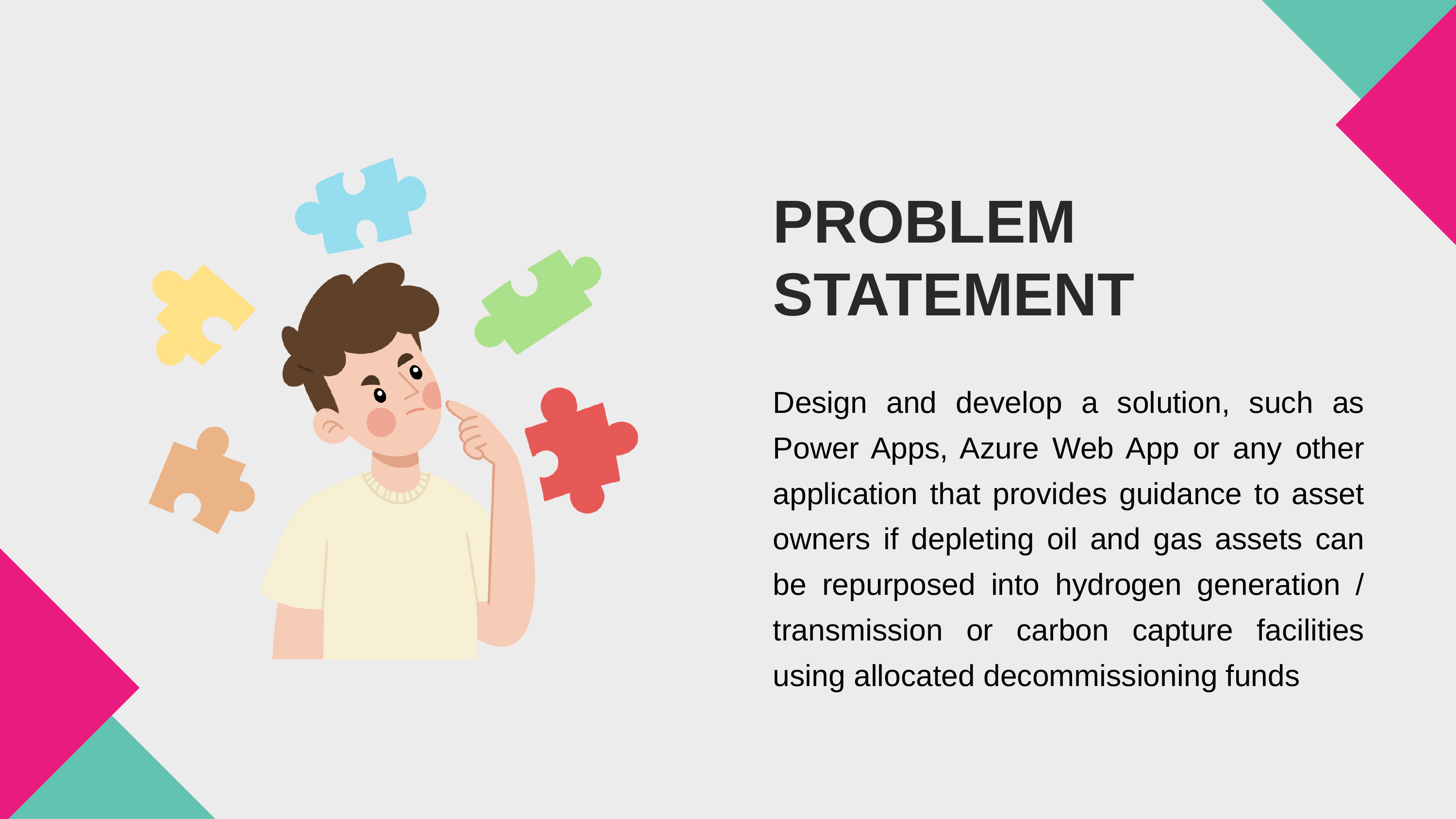

PROBLEM STATEMENT
Design and develop a solution, such as Power Apps, Azure Web App or any other application that provides guidance to asset owners if depleting oil and gas assets can be repurposed into hydrogen generation / transmission or carbon capture facilities using allocated decommissioning funds